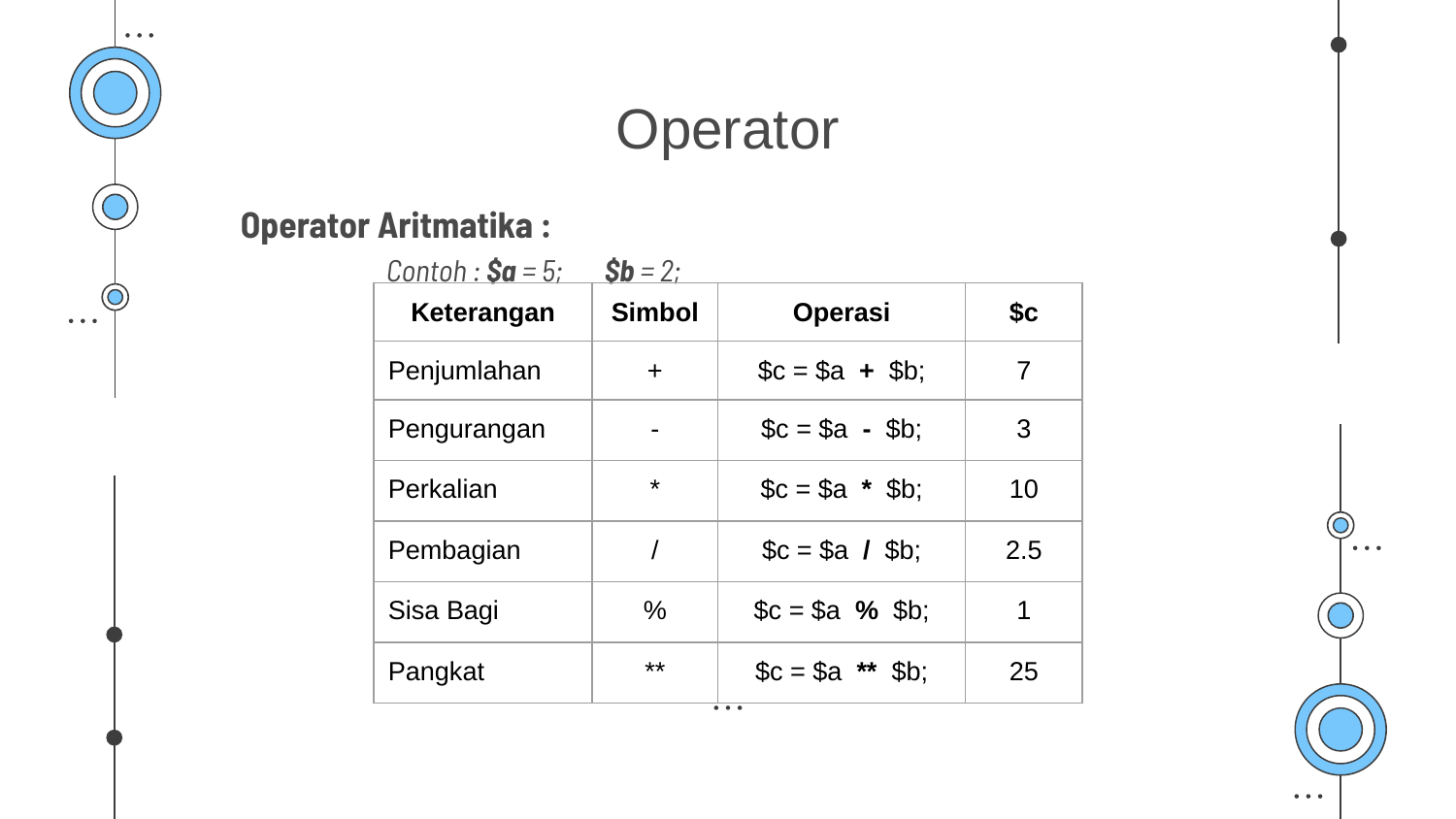

# Operator
Operator Aritmatika :
Contoh : $a = 5;	$b = 2;
| Keterangan | Simbol | Operasi | $c |
| --- | --- | --- | --- |
| Penjumlahan | + | $c = $a + $b; | 7 |
| Pengurangan | - | $c = $a - $b; | 3 |
| Perkalian | \* | $c = $a \* $b; | 10 |
| Pembagian | / | $c = $a / $b; | 2.5 |
| Sisa Bagi | % | $c = $a % $b; | 1 |
| Pangkat | \*\* | $c = $a \*\* $b; | 25 |